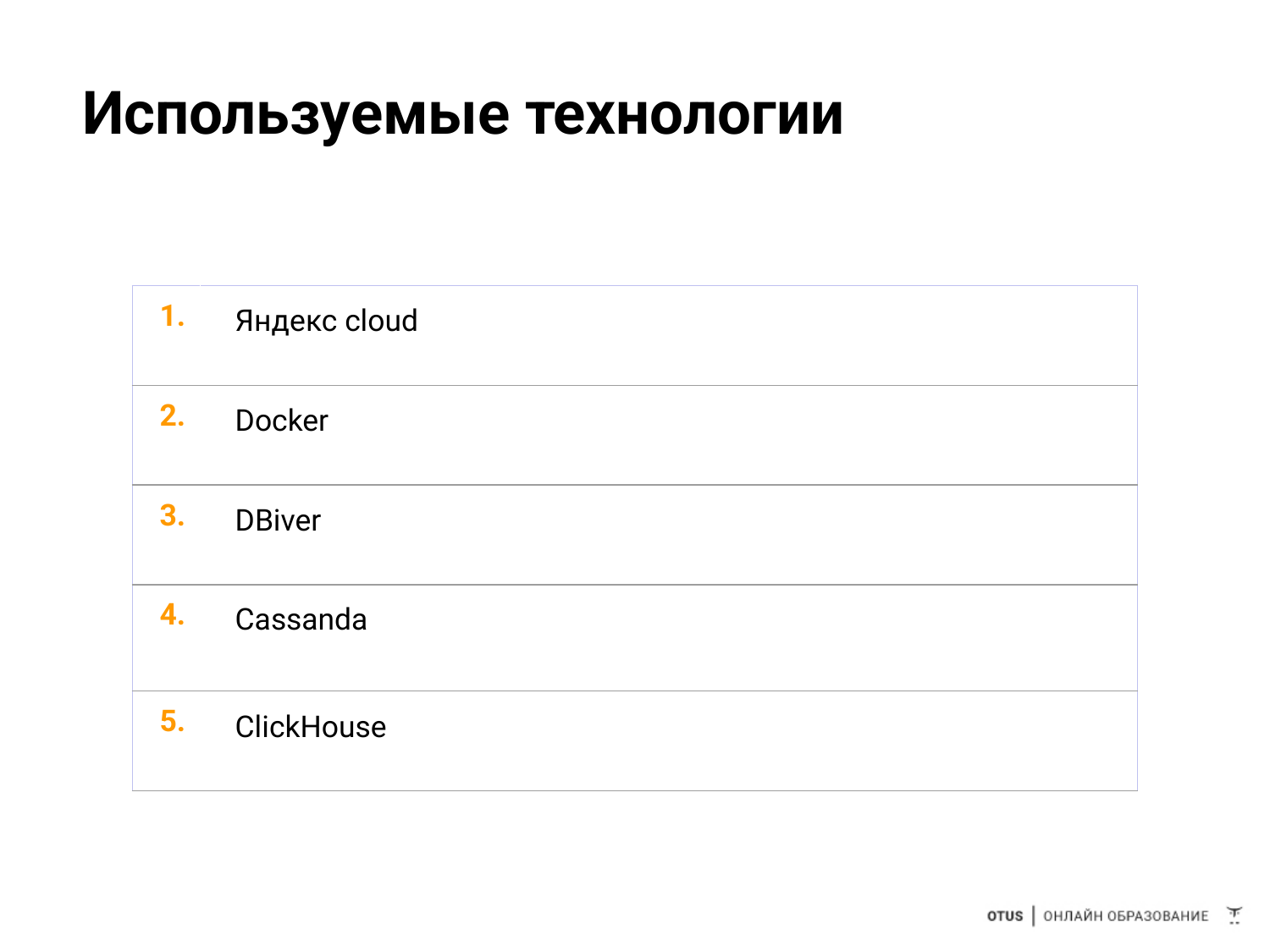

# Используемые технологии
| 1. | Яндекс cloud |
| --- | --- |
| 2. | Docker |
| 3. | DBiver |
| 4. | Cassanda |
| 5. | ClickHouse |